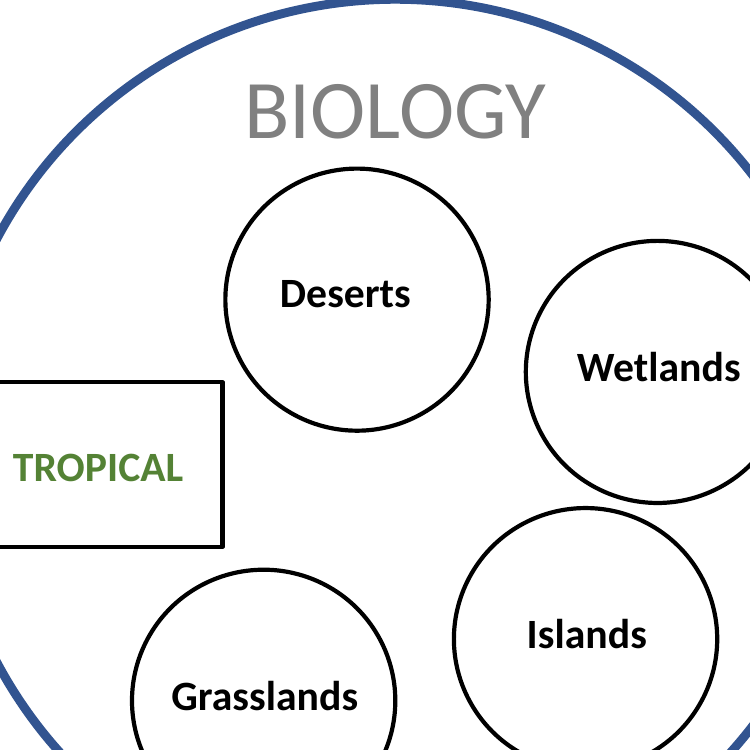

(Bio)Geography
Transcends Conceptual Domains, Taxonomic Groups, & Approaches

BIOLOGY

TROPICAL

Deserts
Wetlands

Islands
Grasslands